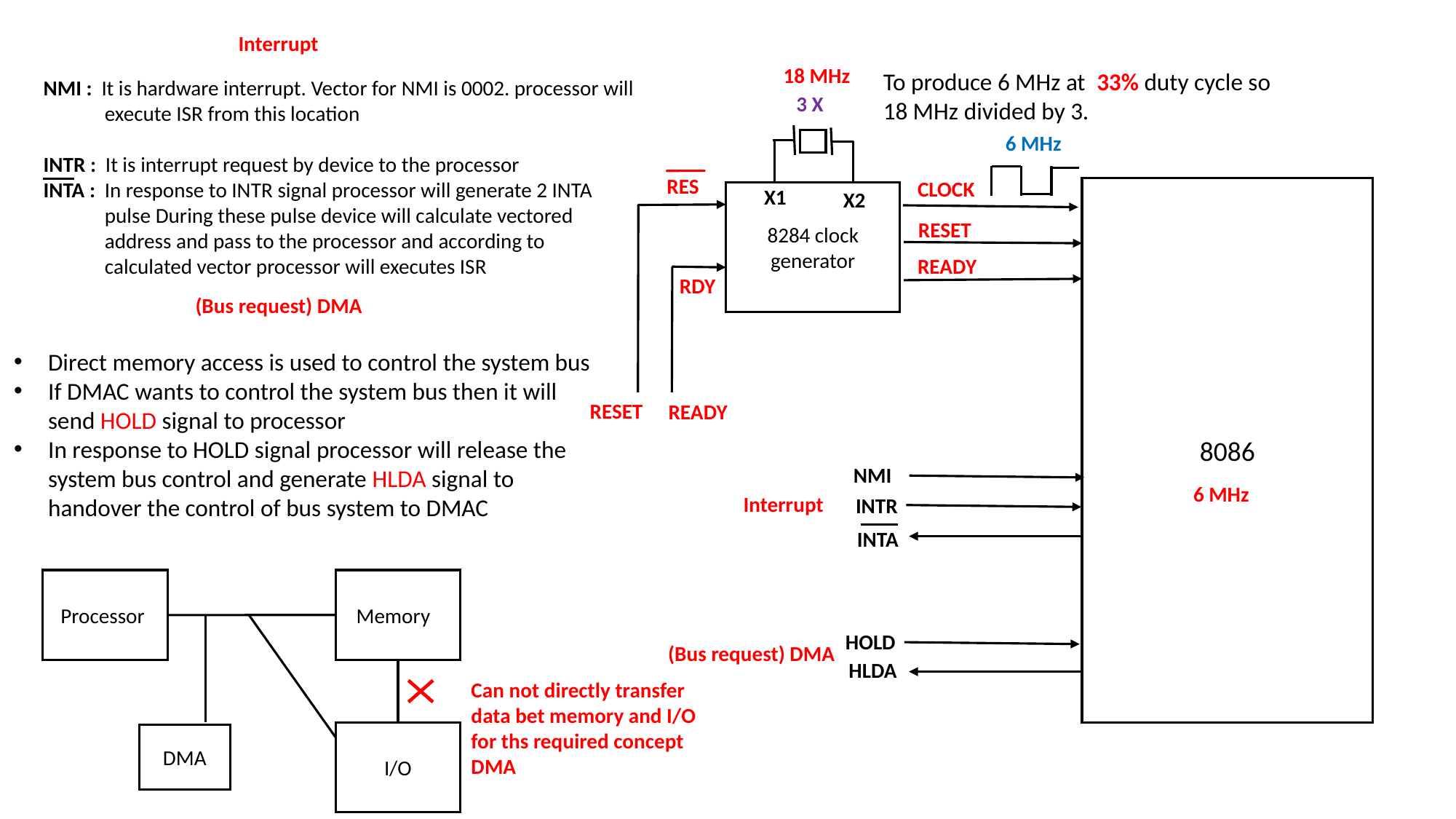

Interrupt
18 MHz
3 X

RES
X1
X2
8284 clock generator
RDY
RESET
READY
CLOCK
8086
RESET
READY
6 MHz
To produce 6 MHz at  33% duty cycle so
18 MHz divided by 3.

6 MHz
NMI
INTR
INTA
HOLD
HLDA
NMI :  It is hardware interrupt. Vector for NMI is 0002. processor will
             execute ISR from this location

INTR :  It is interrupt request by device to the processor
INTA :  In response to INTR signal processor will generate 2 INTA
             pulse During these pulse device will calculate vectored
             address and pass to the processor and according to
             calculated vector processor will executes ISR
(Bus request) DMA
Direct memory access is used to control the system bus
If DMAC wants to control the system bus then it will send HOLD signal to processor
In response to HOLD signal processor will release the system bus control and generate HLDA signal to handover the control of bus system to DMAC

Interrupt
Processor
Memory
(Bus request) DMA
Can not directly transfer data bet memory and I/O for ths required concept DMA
I/O
DMA